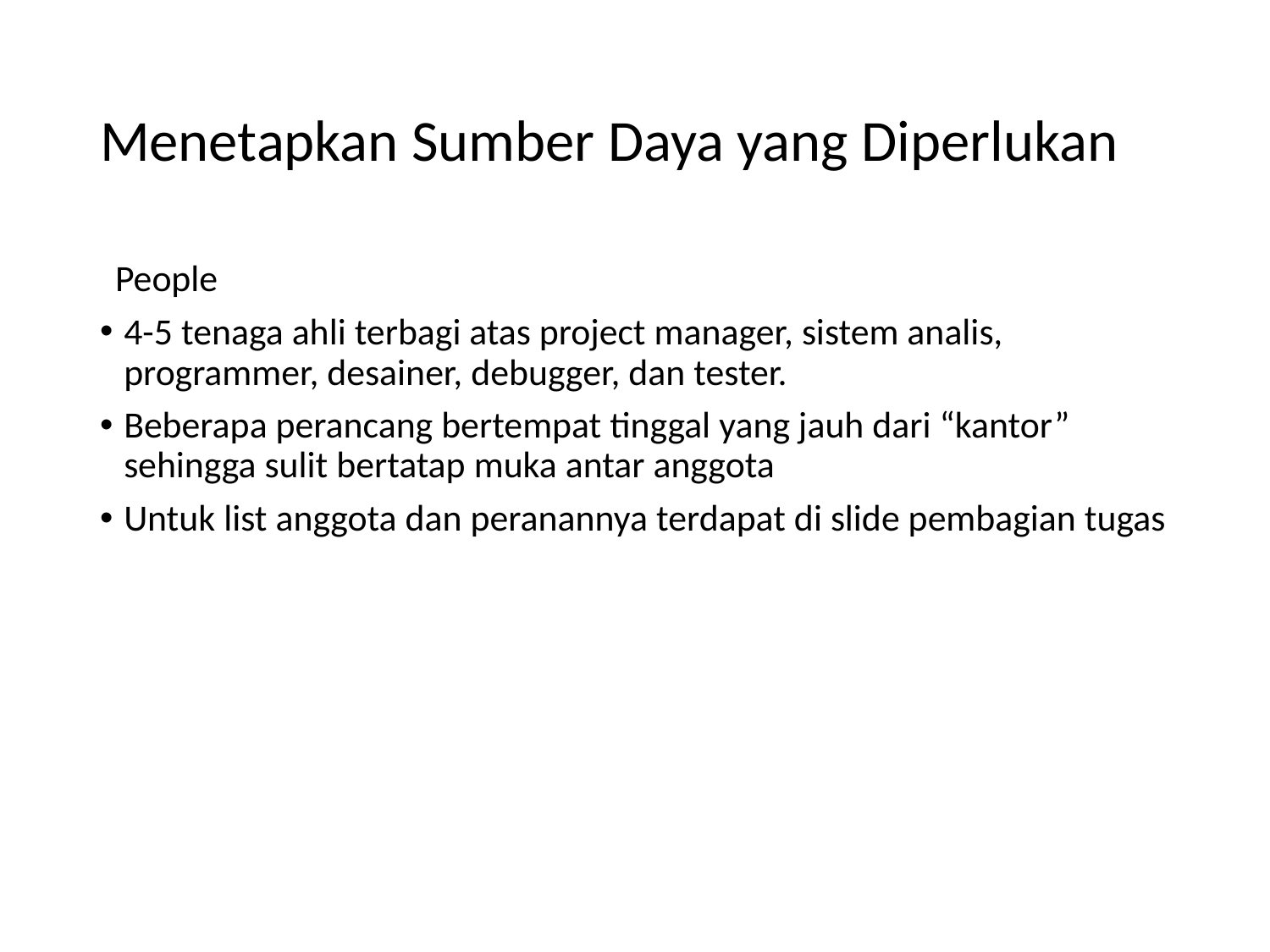

# Menetapkan Sumber Daya yang Diperlukan
People
4-5 tenaga ahli terbagi atas project manager, sistem analis, programmer, desainer, debugger, dan tester.
Beberapa perancang bertempat tinggal yang jauh dari “kantor” sehingga sulit bertatap muka antar anggota
Untuk list anggota dan peranannya terdapat di slide pembagian tugas